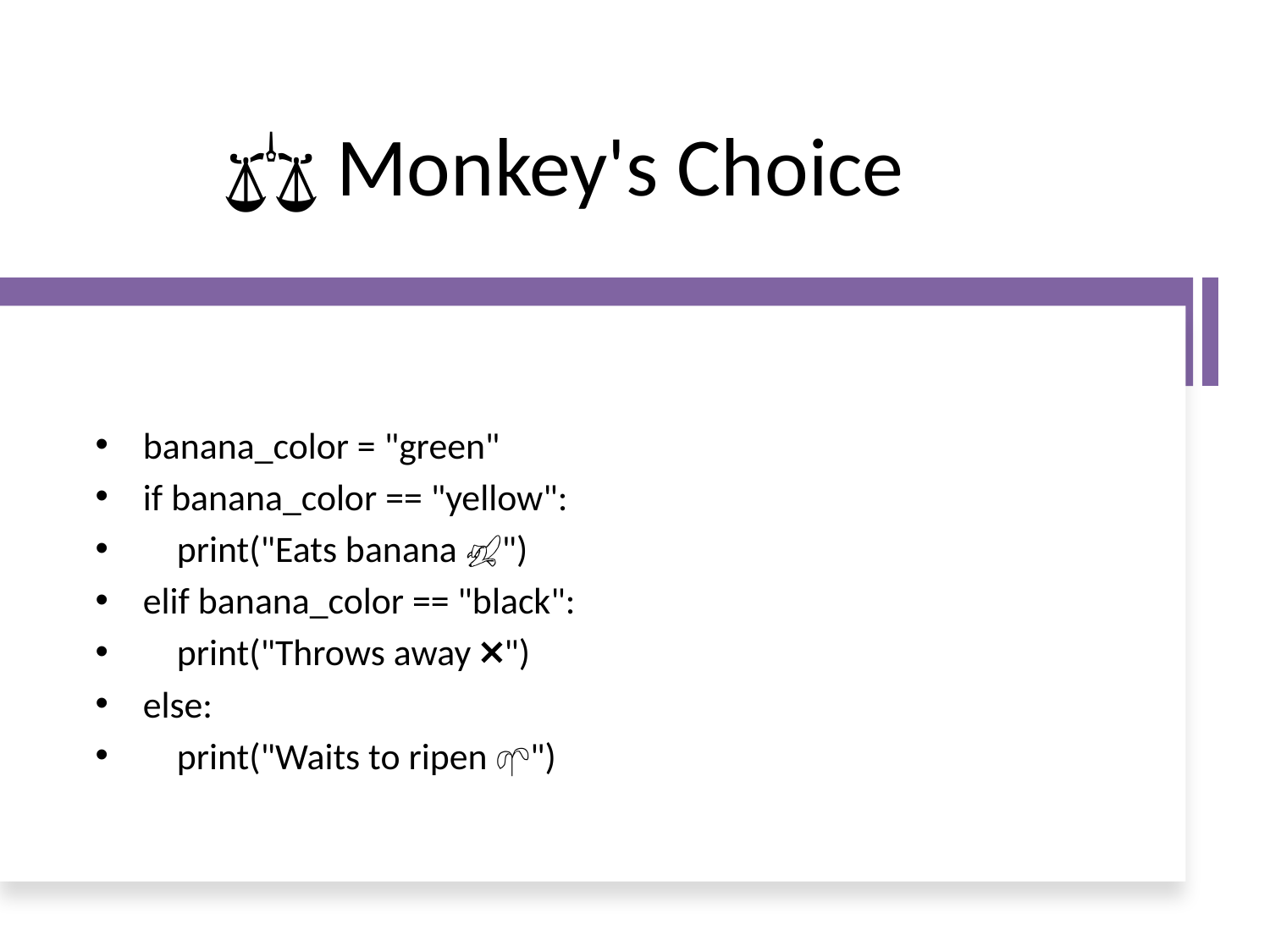

# ⚖️ Monkey's Choice

banana_color = "green"
if banana_color == "yellow":
    print("Eats banana 🍌")
elif banana_color == "black":
    print("Throws away ❌")
else:
    print("Waits to ripen 🌱")